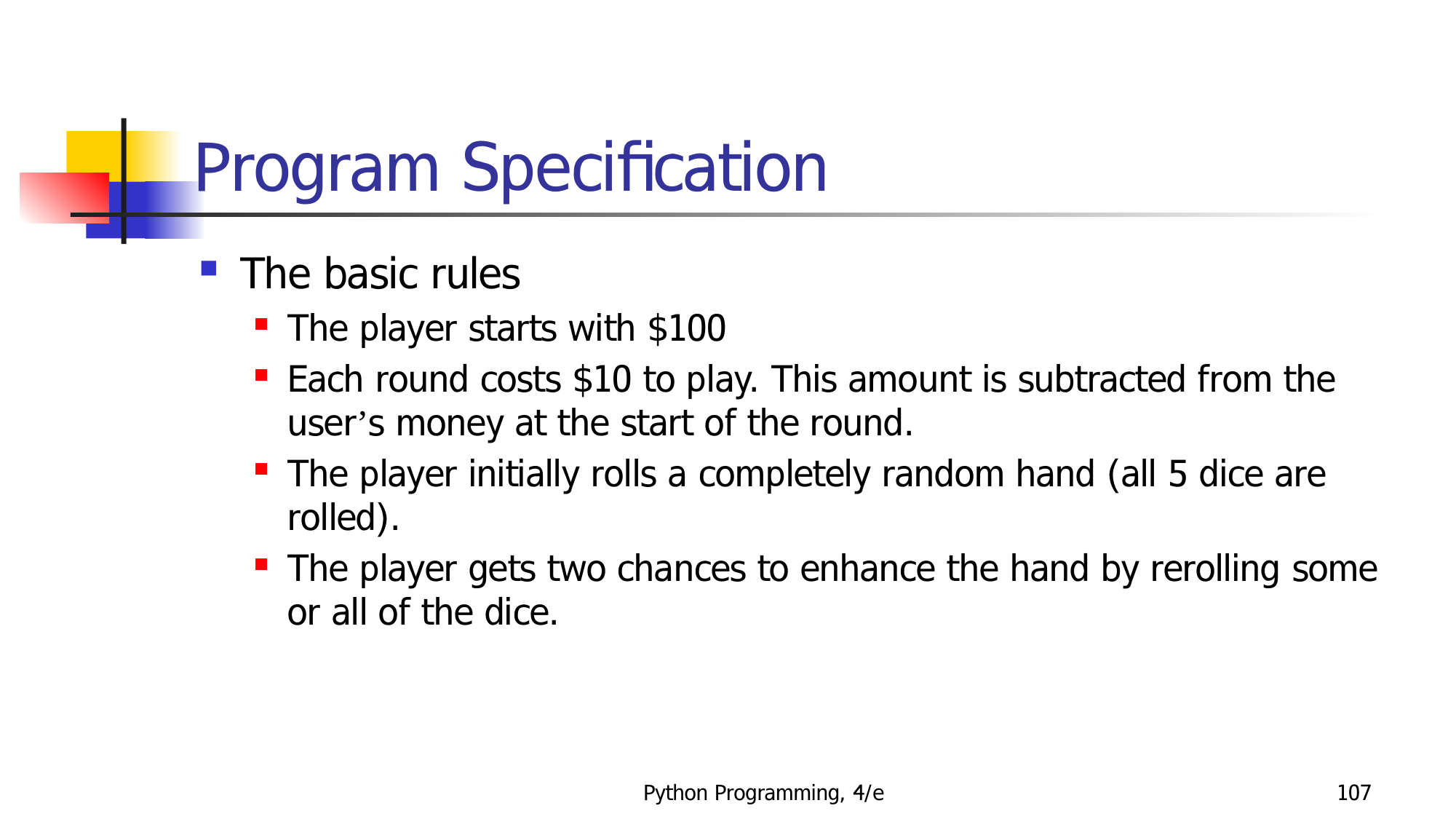

# Program Specification
The basic rules
The player starts with $100
Each round costs $10 to play. This amount is subtracted from the user’s money at the start of the round.
The player initially rolls a completely random hand (all 5 dice are rolled).
The player gets two chances to enhance the hand by rerolling some or all of the dice.
Python Programming, 4/e
107